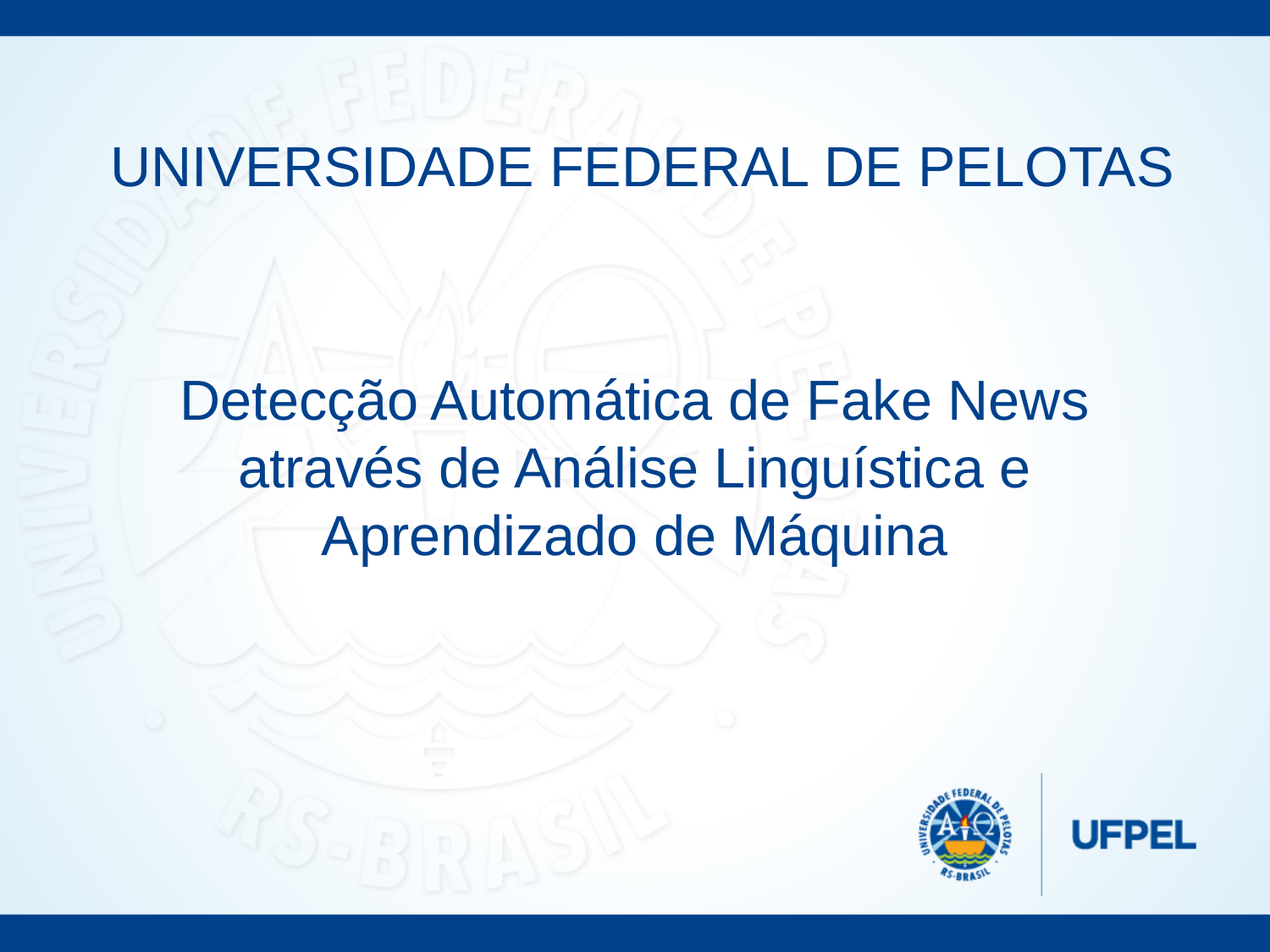

UNIVERSIDADE FEDERAL DE PELOTAS

Detecção Automática de Fake News através de Análise Linguística e Aprendizado de Máquina